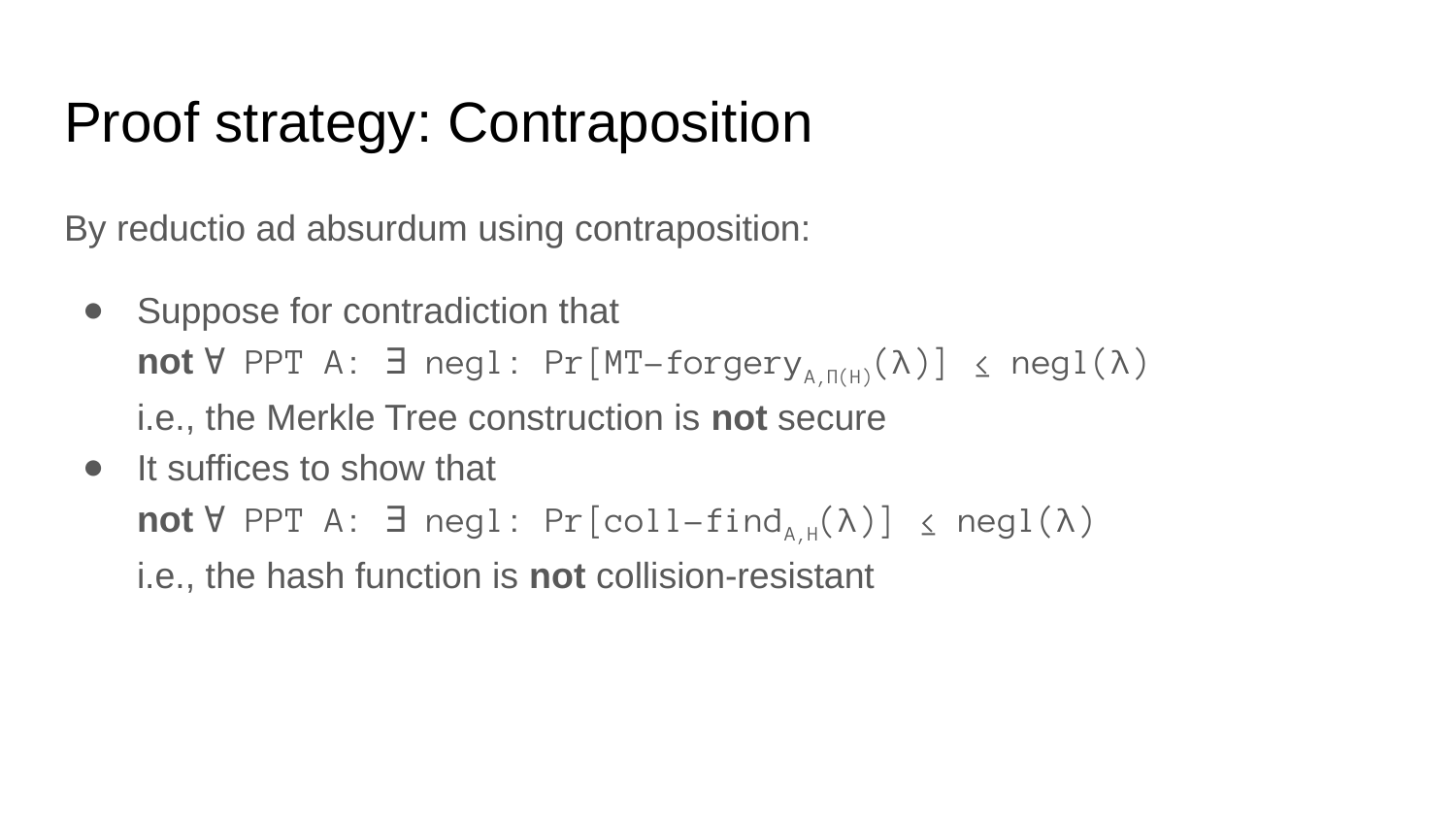

# Proof strategy: Contraposition
By reductio ad absurdum using contraposition:
Suppose for contradiction that
not ∀ PPT A: ∃ negl: Pr[MT-forgeryA,Π(H)(λ)] ≤ negl(λ)
i.e., the Merkle Tree construction is not secure
It suffices to show that
not ∀ PPT A: ∃ negl: Pr[coll-findA,H(λ)] ≤ negl(λ)
i.e., the hash function is not collision-resistant